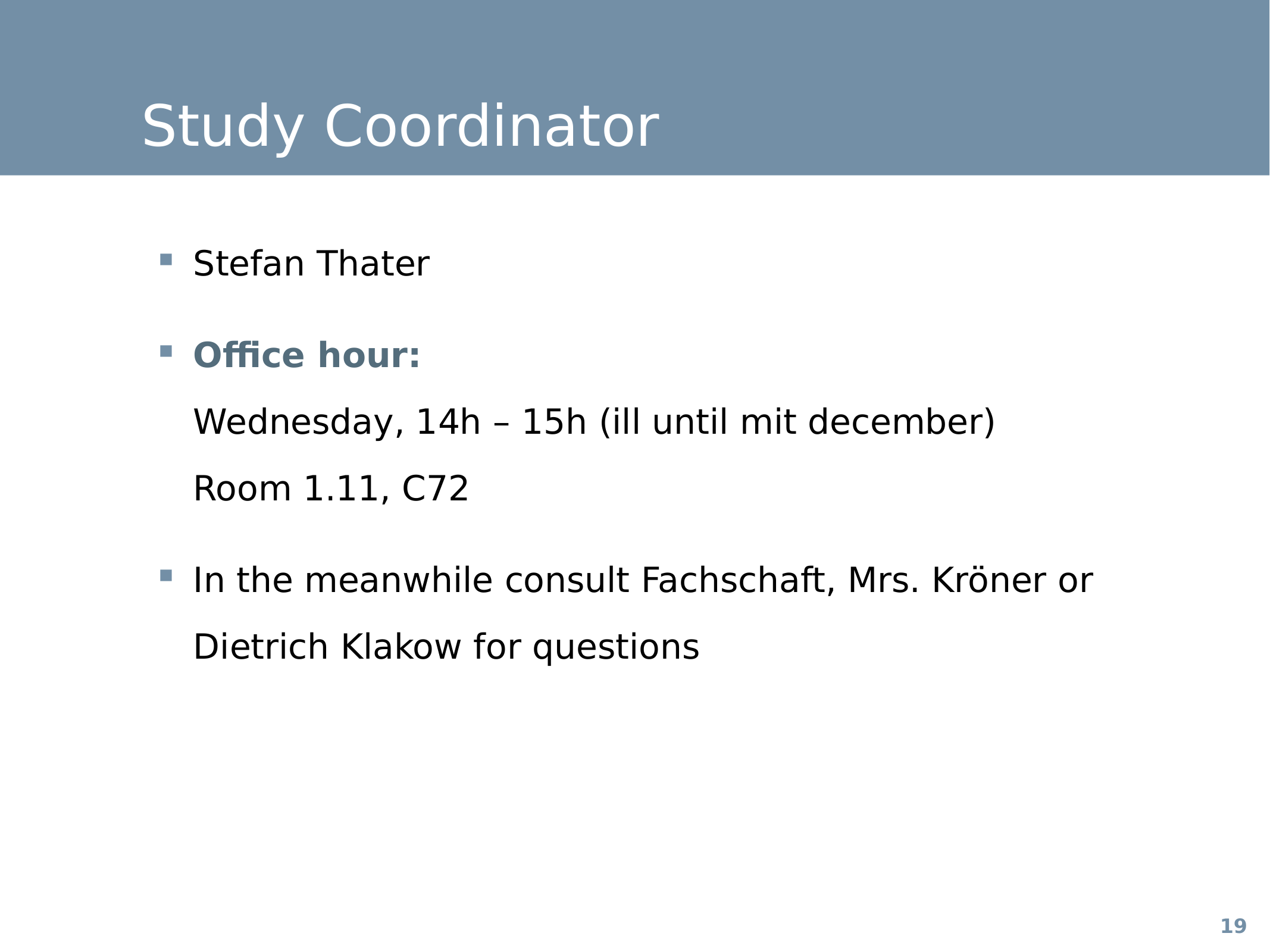

# Study Coordinator
Stefan Thater
Office hour:
Wednesday, 14h – 15h (ill until mit december)
Room 1.11, C72
In the meanwhile consult Fachschaft, Mrs. Kröner or Dietrich Klakow for questions

19